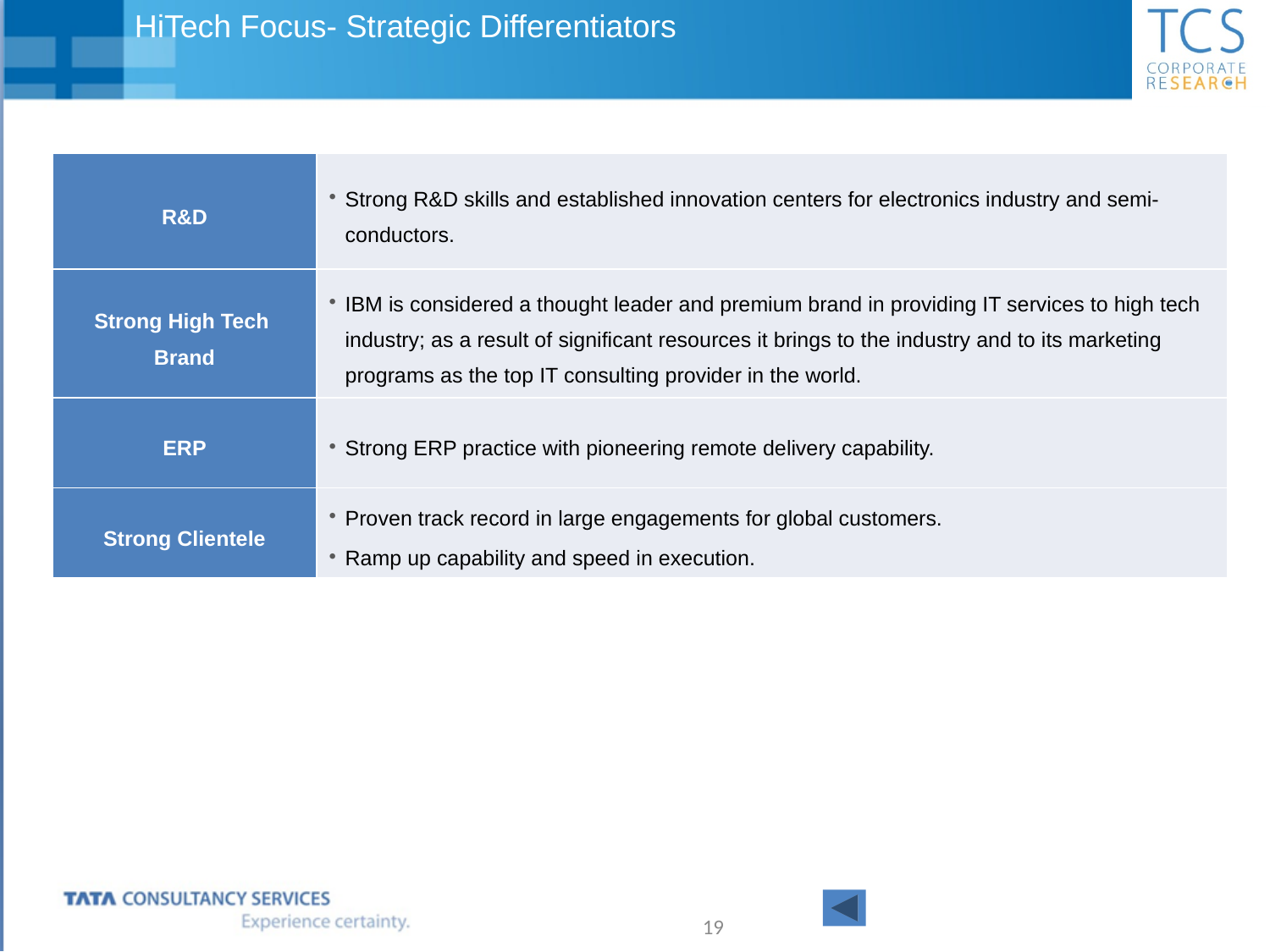

# HiTech Focus- Strategic Differentiators
| R&D | Strong R&D skills and established innovation centers for electronics industry and semi-conductors. |
| --- | --- |
| Strong High Tech Brand | IBM is considered a thought leader and premium brand in providing IT services to high tech industry; as a result of significant resources it brings to the industry and to its marketing programs as the top IT consulting provider in the world. |
| ERP | Strong ERP practice with pioneering remote delivery capability. |
| Strong Clientele | Proven track record in large engagements for global customers. Ramp up capability and speed in execution. |

19